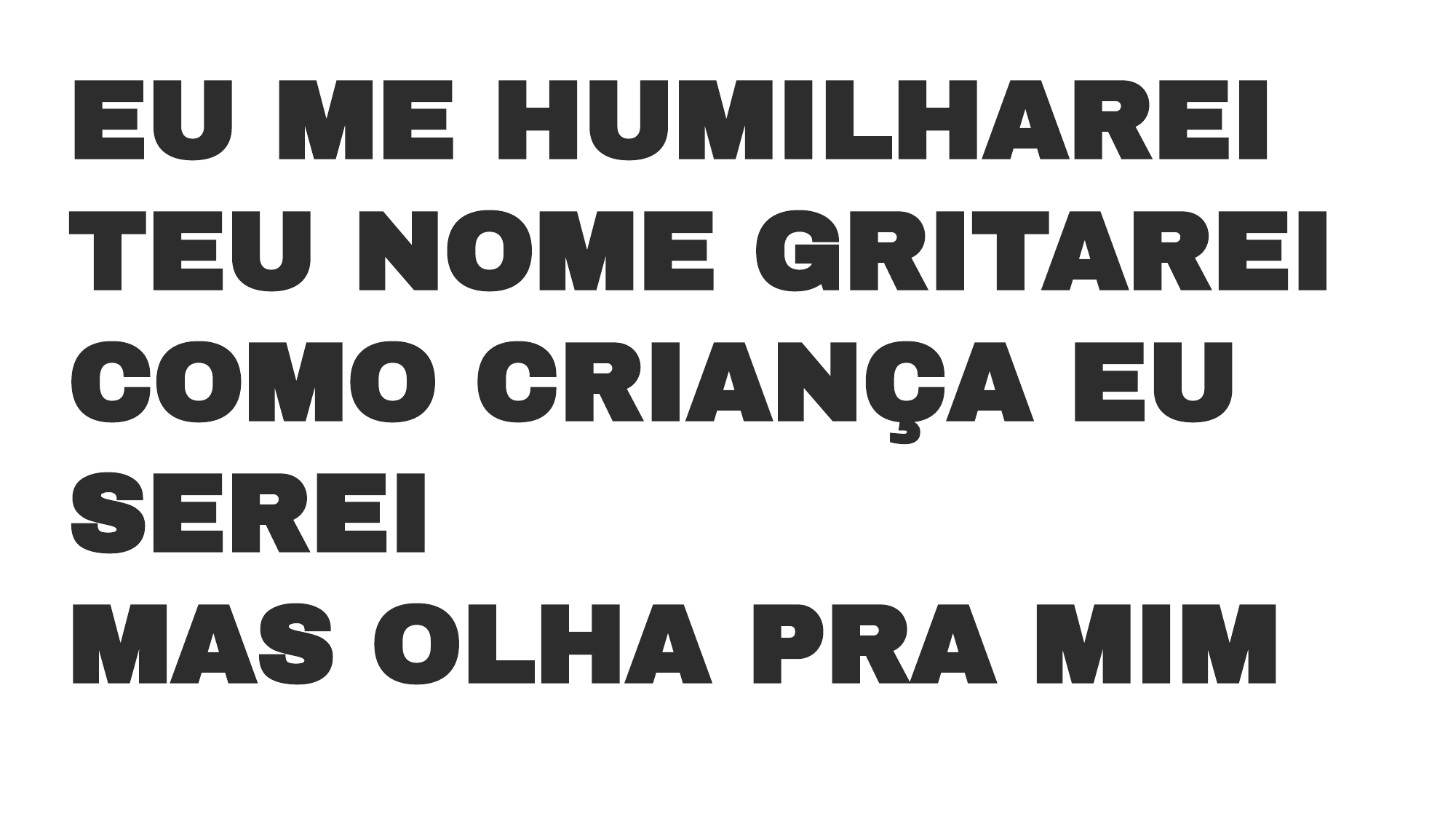

EU ME HUMILHAREI
TEU NOME GRITAREI
COMO CRIANÇA EU SEREI
MAS OLHA PRA MIM